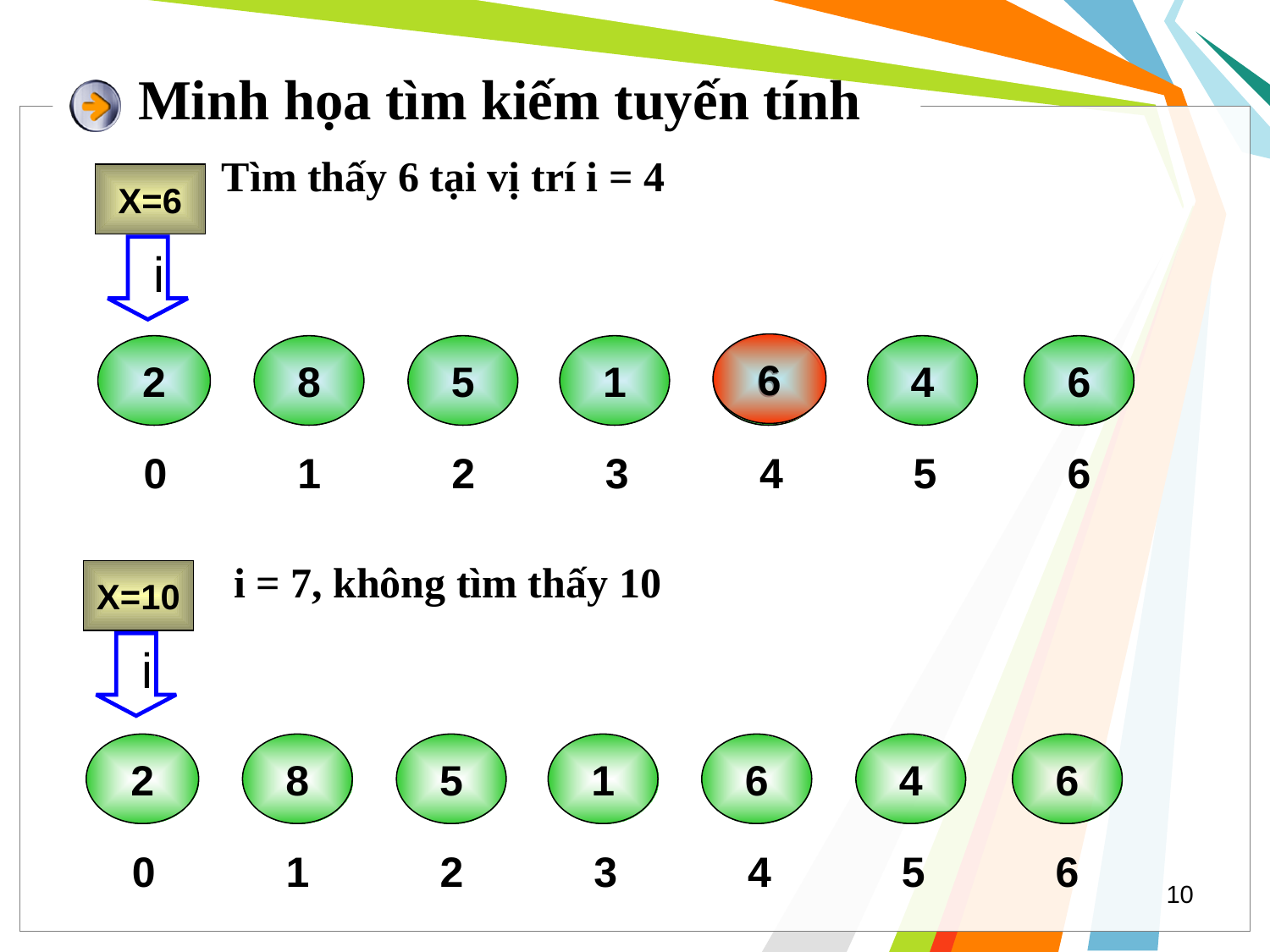

# Minh họa tìm kiếm tuyến tính
Tìm thấy 6 tại vị trí i = 4
X=6
i
6
2
8
5
1
6
4
6
0
1
2
3
4
5
6
i = 7, không tìm thấy 10
X=10
i
2
8
5
1
6
4
6
0
1
2
3
4
5
6
10